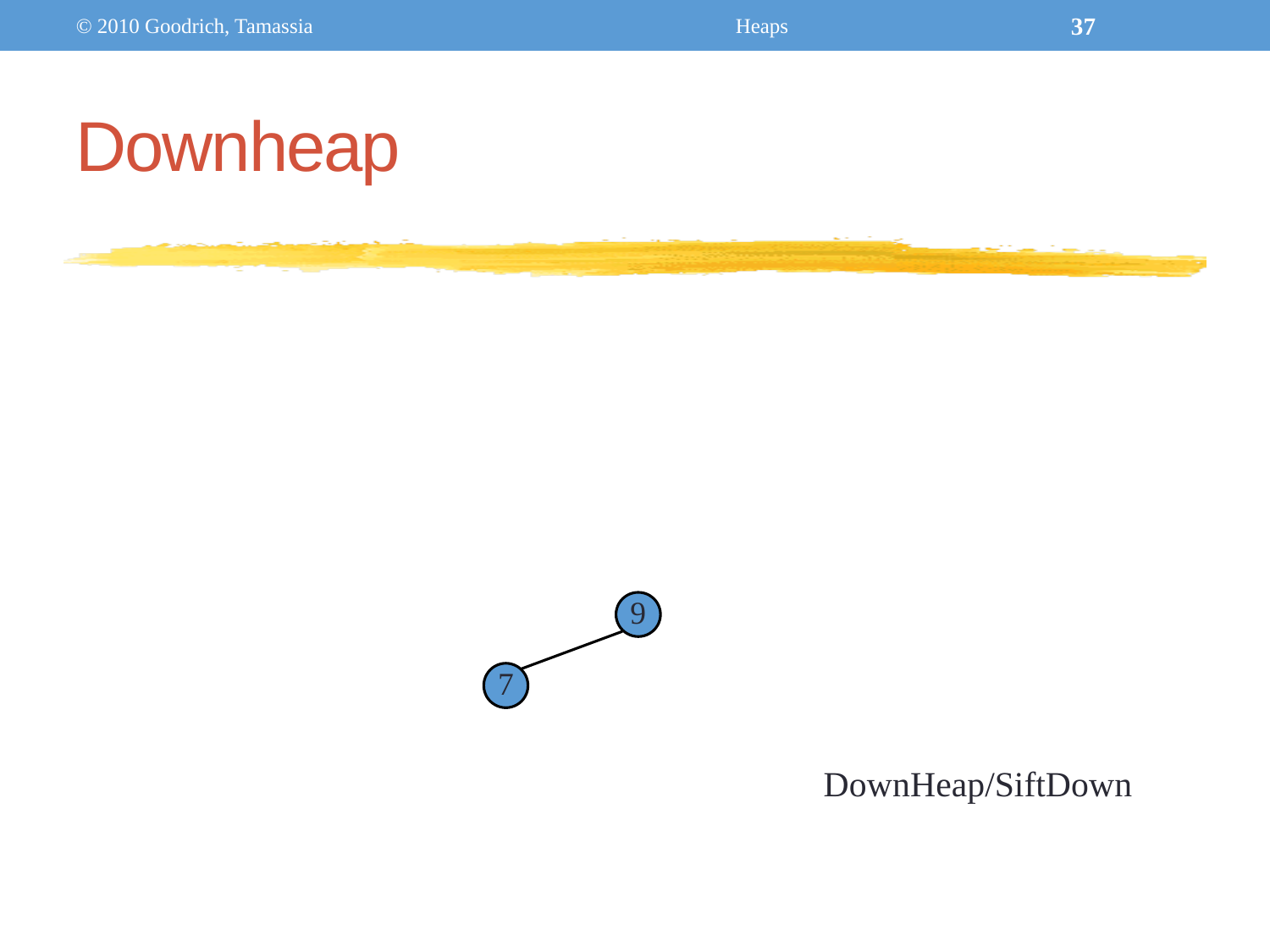

© 2010 Goodrich, Tamassia
Heaps
37
Downheap
9

7
DownHeap/SiftDown